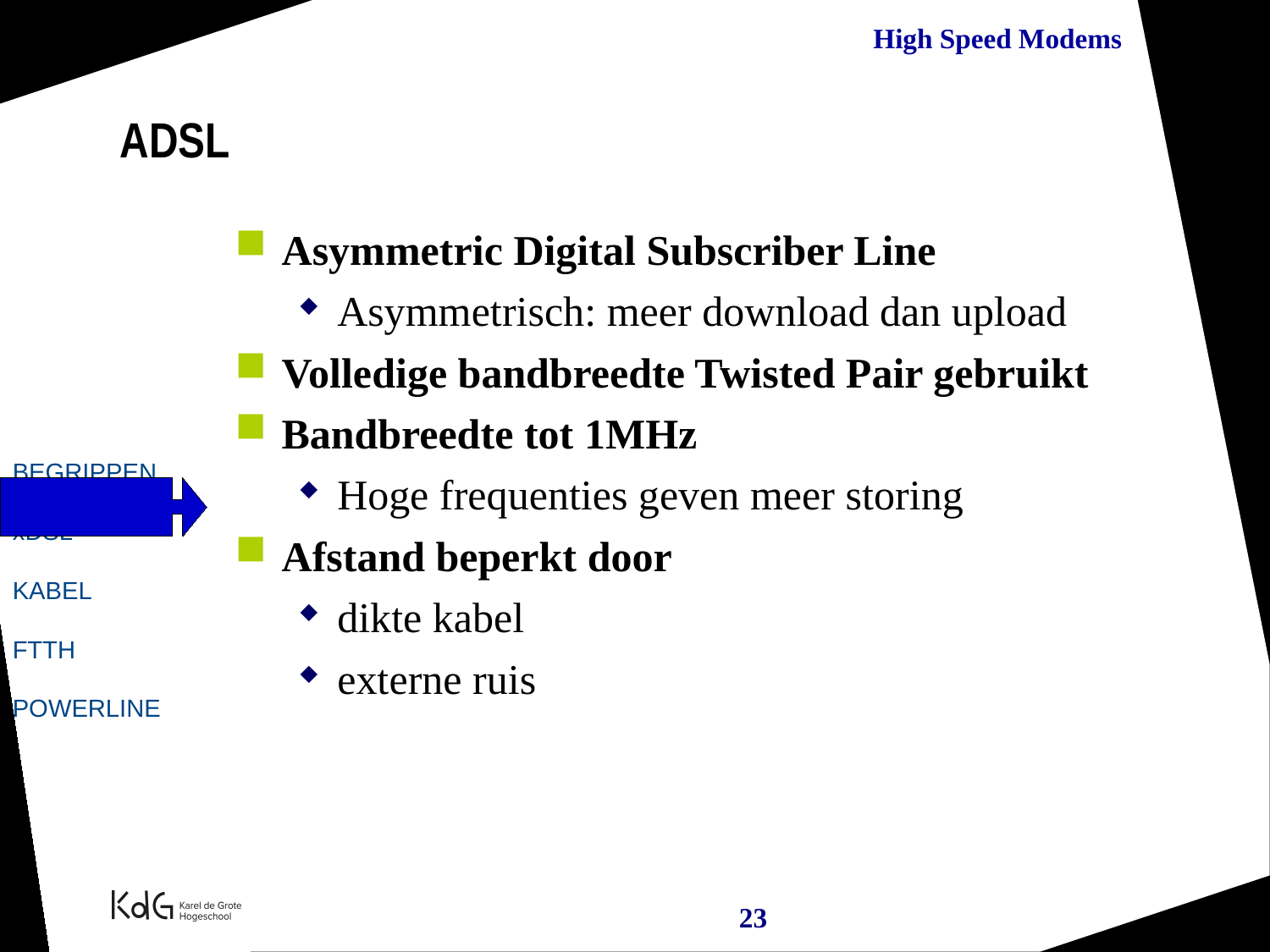

ADSL
Asymmetric Digital Subscriber Line
Asymmetrisch: meer download dan upload
Volledige bandbreedte Twisted Pair gebruikt
Bandbreedte tot 1MHz
Hoge frequenties geven meer storing
Afstand beperkt door
dikte kabel
externe ruis